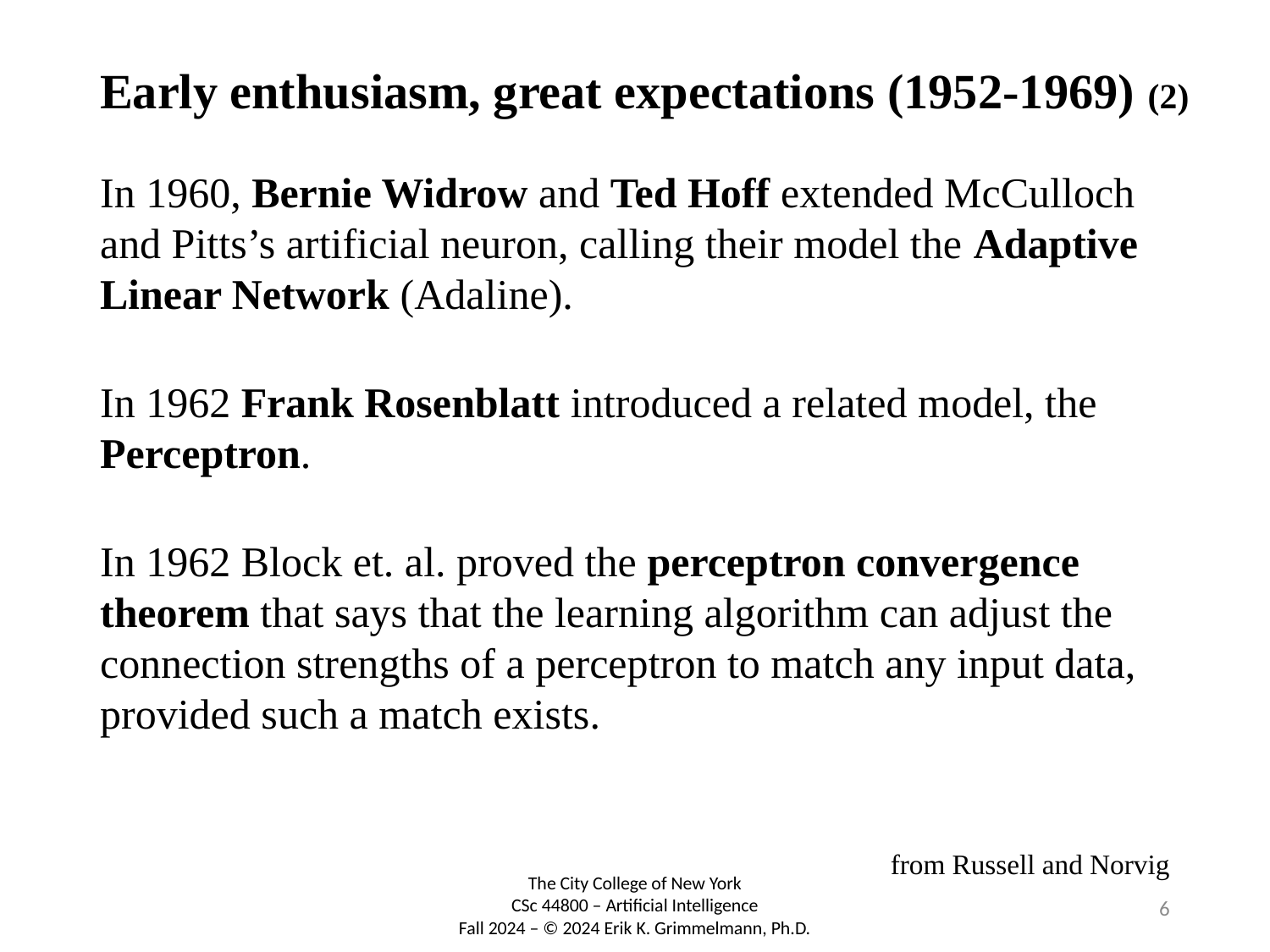

# Early enthusiasm, great expectations (1952-1969) (2)
In 1960, Bernie Widrow and Ted Hoff extended McCulloch and Pitts’s artificial neuron, calling their model the Adaptive Linear Network (Adaline).

In 1962 Frank Rosenblatt introduced a related model, the Perceptron.

In 1962 Block et. al. proved the perceptron convergence theorem that says that the learning algorithm can adjust the connection strengths of a perceptron to match any input data, provided such a match exists.
from Russell and Norvig
6